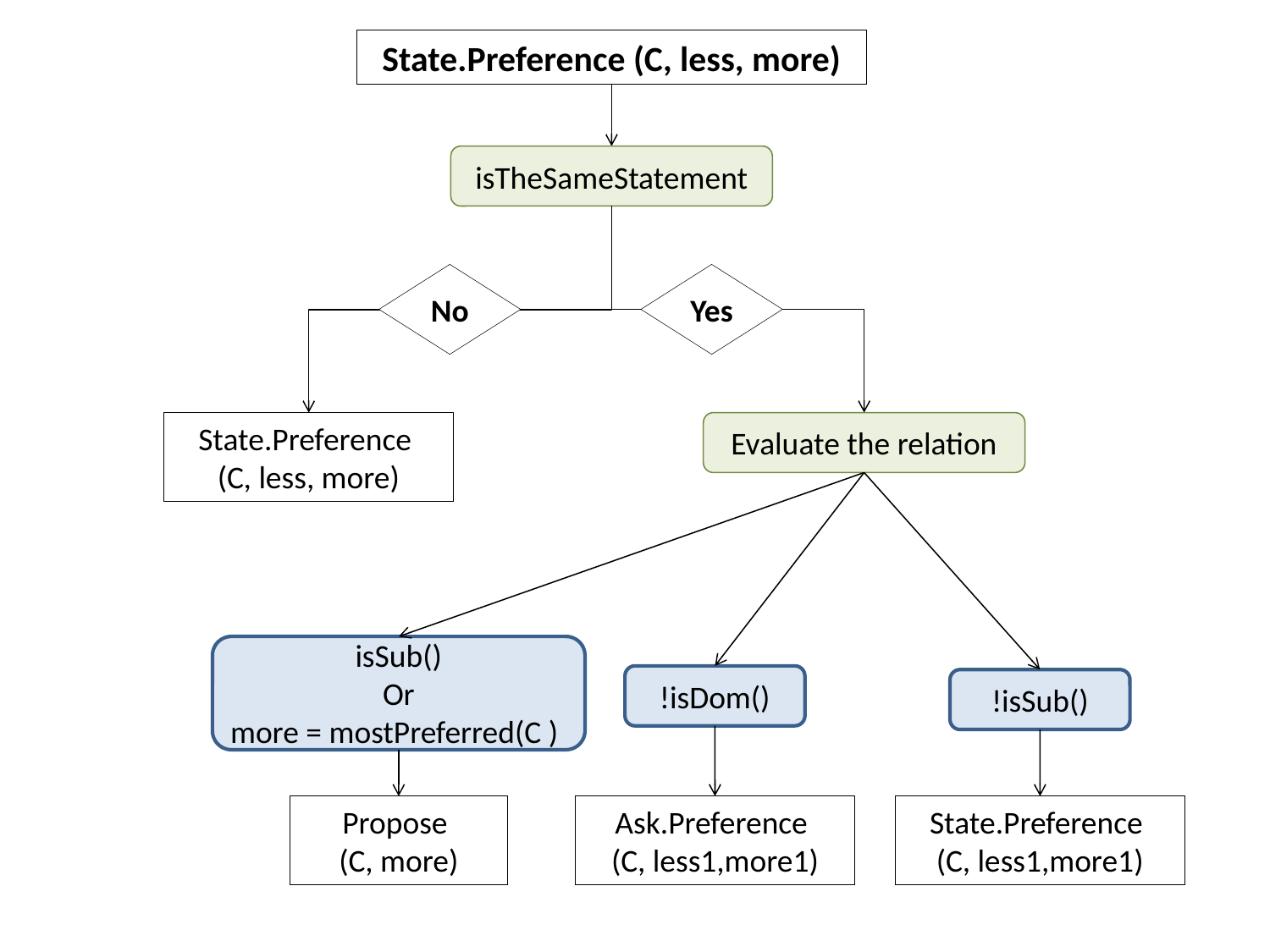

State.Preference (C, less, more)
isTheSameStatement
No
Yes
State.Preference
(C, less, more)
Evaluate the relation
isSub()
Or
more = mostPreferred(C )
Propose
(C, more)
!isDom()
Ask.Preference
(C, less1,more1)
!isSub()
State.Preference
(C, less1,more1)